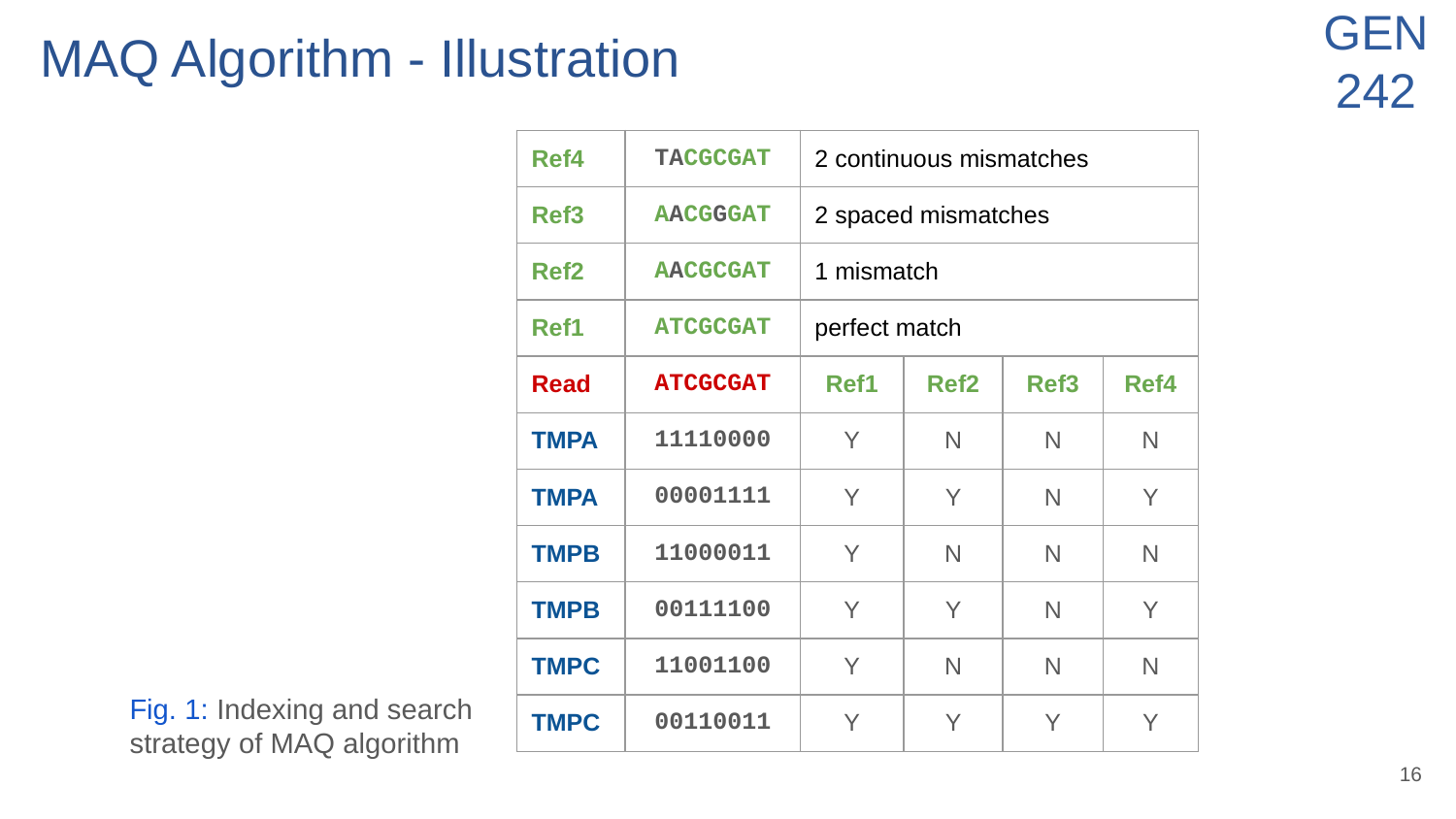

# MAQ Algorithm - Illustration
| Ref4 | TACGCGAT | 2 continuous mismatches |  |  |  |
| --- | --- | --- | --- | --- | --- |
| Ref3 | AACGGGAT | 2 spaced mismatches |  |  |  |
| Ref2 | AACGCGAT | 1 mismatch |  |  |  |
| Ref1 | ATCGCGAT | perfect match |  |  |  |
| Read | ATCGCGAT | Ref1 | Ref2 | Ref3 | Ref4 |
| TMPA | 11110000 | Y | N | N | N |
| TMPA | 00001111 | Y | Y | N | Y |
| TMPB | 11000011 | Y | N | N | N |
| TMPB | 00111100 | Y | Y | N | Y |
| TMPC | 11001100 | Y | N | N | N |
| TMPC | 00110011 | Y | Y | Y | Y |
Fig. 1: Indexing and search strategy of MAQ algorithm
16